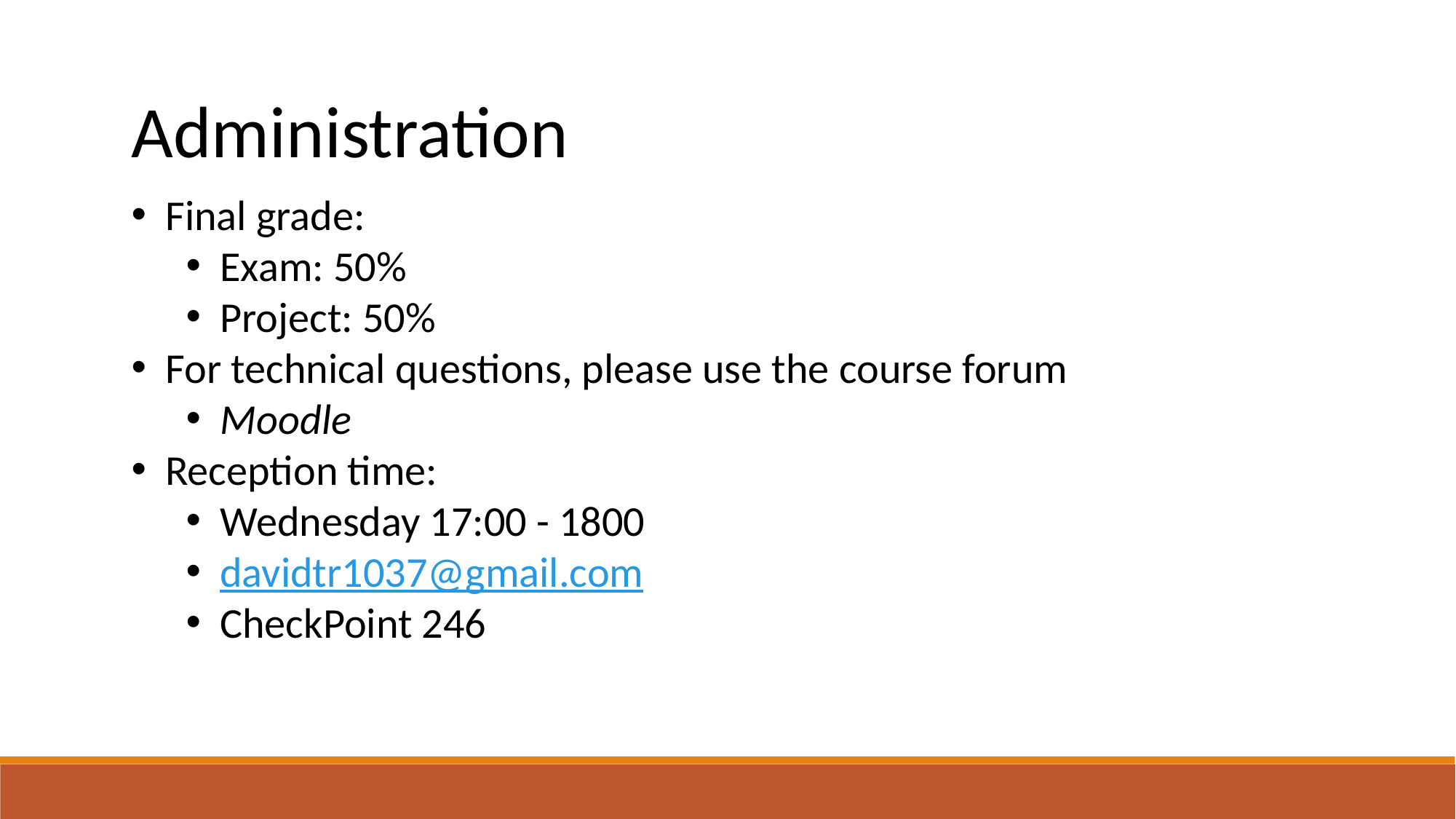

Administration
Final grade:
Exam: 50%
Project: 50%
For technical questions, please use the course forum
Moodle
Reception time:
Wednesday 17:00 - 1800
davidtr1037@gmail.com
CheckPoint 246